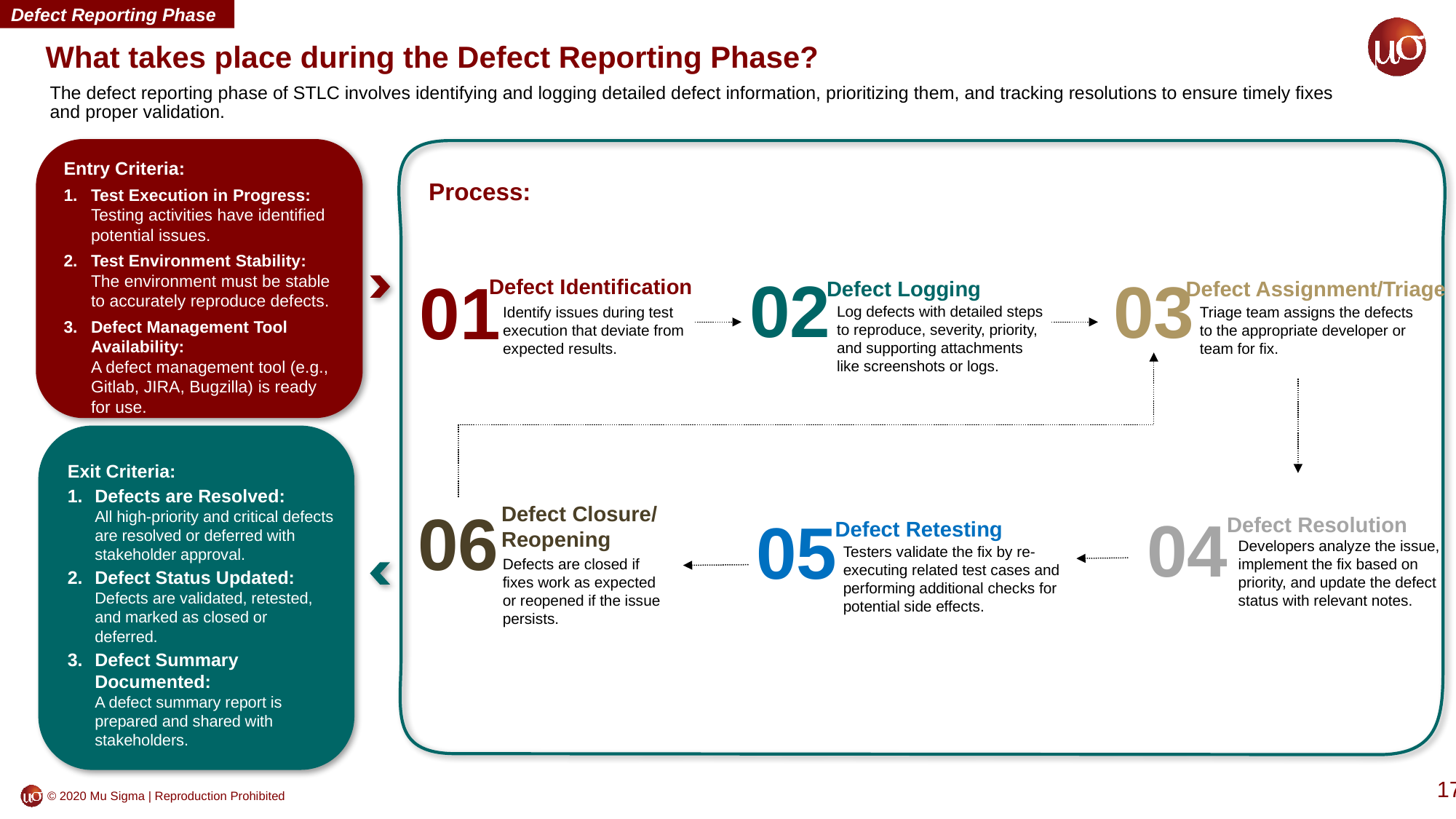

Defect Reporting Phase
What takes place during the Defect Reporting Phase?
# The defect reporting phase of STLC involves identifying and logging detailed defect information, prioritizing them, and tracking resolutions to ensure timely fixes and proper validation.

Entry Criteria:
Test Execution in Progress:
Testing activities have identified potential issues.
Test Environment Stability:
The environment must be stable to accurately reproduce defects.
Defect Management Tool Availability:
A defect management tool (e.g., Gitlab, JIRA, Bugzilla) is ready for use.

Exit Criteria:
Defects are Resolved:
All high-priority and critical defects are resolved or deferred with stakeholder approval.
Defect Status Updated:
Defects are validated, retested, and marked as closed or deferred.
Defect Summary Documented:
A defect summary report is prepared and shared with stakeholders.

Process:
02
03
01
Defect Identification
Defect Logging
Defect Assignment/Triage
Log defects with detailed steps to reproduce, severity, priority, and supporting attachments like screenshots or logs.
Identify issues during test execution that deviate from expected results.
Triage team assigns the defects to the appropriate developer or team for fix.
06
Defect Closure/
Reopening
04
05
Defect Resolution
Defect Retesting
Developers analyze the issue, implement the fix based on priority, and update the defect status with relevant notes.
Testers validate the fix by re-executing related test cases and performing additional checks for potential side effects.
Defects are closed if fixes work as expected or reopened if the issue persists.